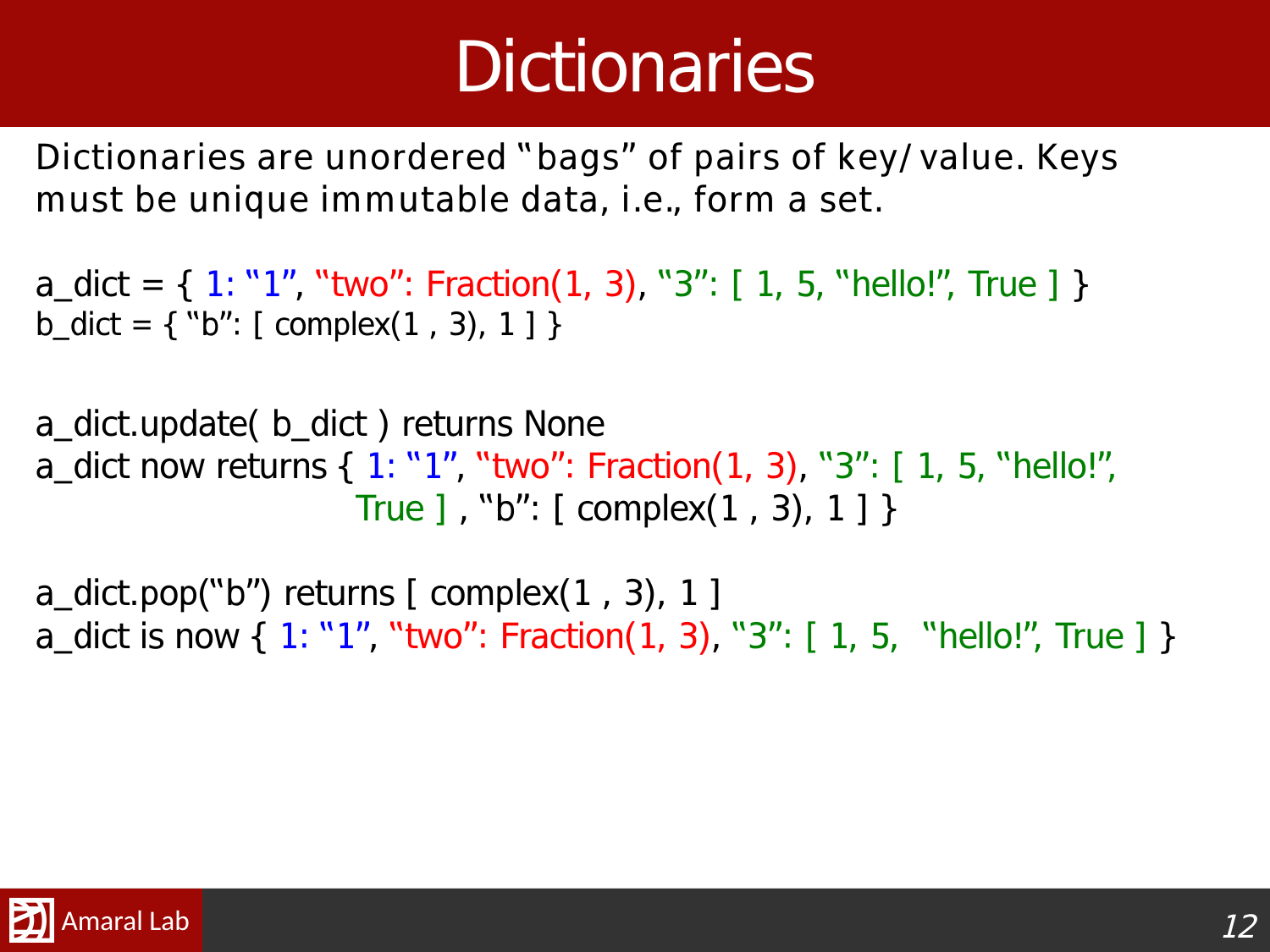

# Dictionaries
Dictionaries are unordered “bags” of pairs of key/value. Keys must be unique immutable data, i.e., form a set.

a_dict = { 1: “1”, “two”: Fraction(1, 3), “3”: [ 1, 5, “hello!”, True ] }
b_dict = { “b”: [ complex(1 , 3), 1 ] }

a_dict.update( b_dict ) returns None
a_dict now returns { 1: “1”, “two”: Fraction(1, 3), “3”: [ 1, 5, “hello!”, 			      True ] , “b”: [ complex(1 , 3), 1 ] }

a_dict.pop(“b”) returns [ complex(1 , 3), 1 ]
a_dict is now { 1: “1”, “two”: Fraction(1, 3), “3”: [ 1, 5, 	“hello!”, True ] }